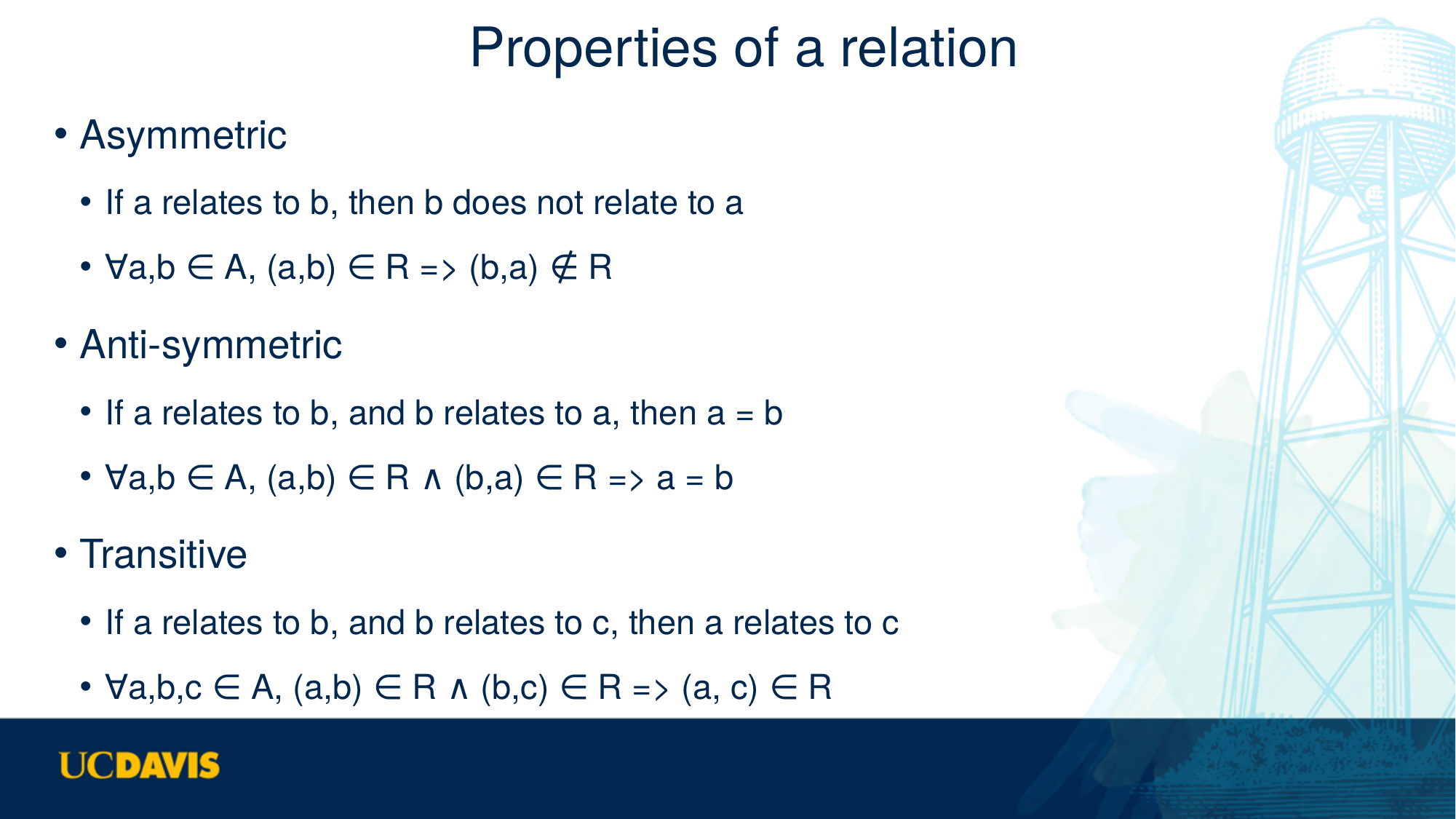

# Properties of a relation
Asymmetric
If a relates to b, then b does not relate to a
∀a,b ∈ A, (a,b) ∈ R => (b,a) ∉ R
Anti-symmetric
If a relates to b, and b relates to a, then a = b
∀a,b ∈ A, (a,b) ∈ R ∧ (b,a) ∈ R => a = b
Transitive
If a relates to b, and b relates to c, then a relates to c
∀a,b,c ∈ A, (a,b) ∈ R ∧ (b,c) ∈ R => (a, c) ∈ R